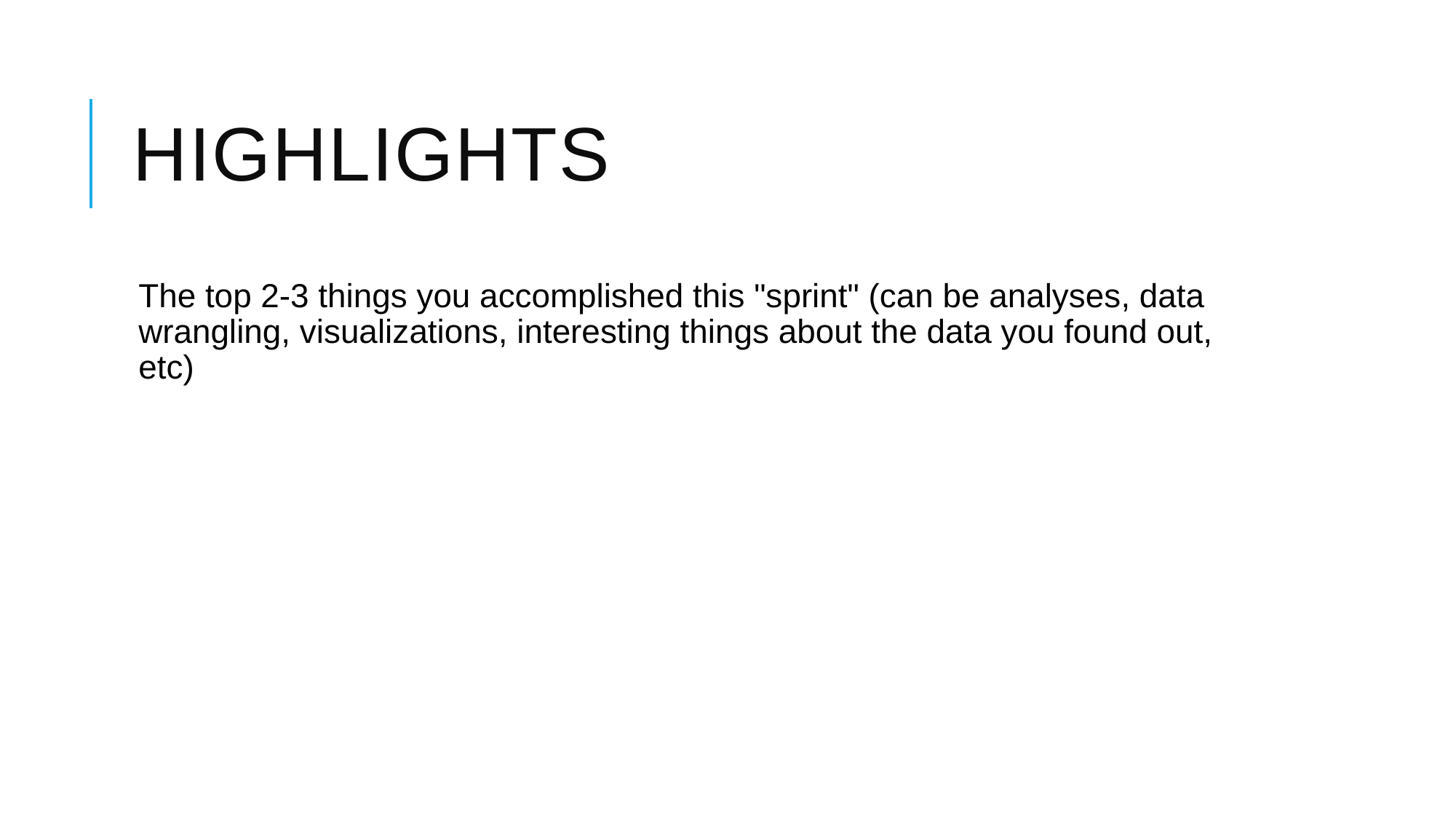

# Highlights
The top 2-3 things you accomplished this "sprint" (can be analyses, data wrangling, visualizations, interesting things about the data you found out, etc)